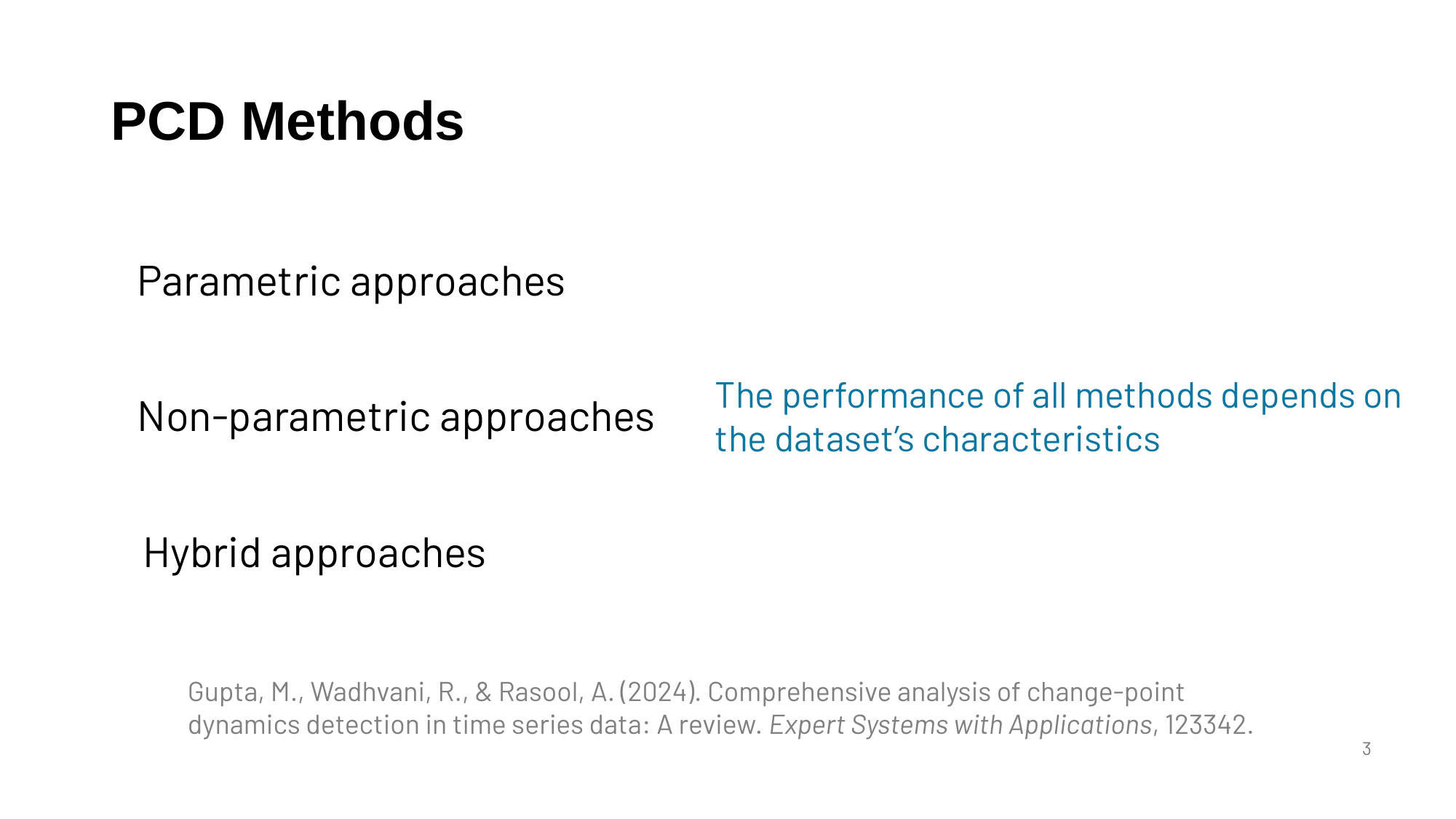

# PCD Methods
Parametric approaches
The performance of all methods depends on the dataset’s characteristics
Non-parametric approaches
Hybrid approaches
Gupta, M., Wadhvani, R., & Rasool, A. (2024). Comprehensive analysis of change-point dynamics detection in time series data: A review. Expert Systems with Applications, 123342.
3